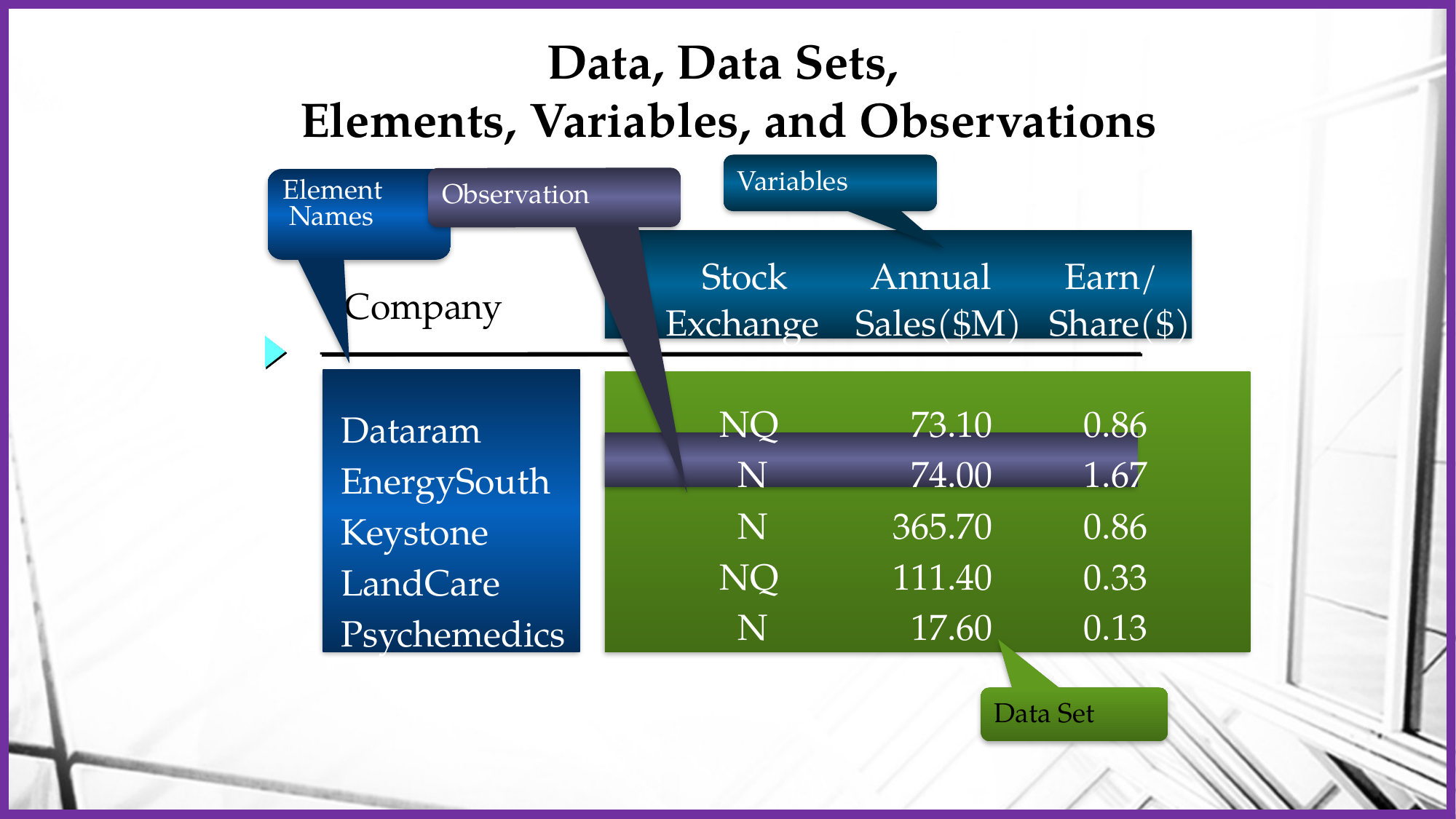

Data, Data Sets,
Elements, Variables, and Observations
Variables
Observation
Element
 Names
    Stock         Annual        Earn/
Exchange    Sales($M)   Share($)
     NQ	  	  73.10	         0.86
       N		  74.00	         1.67
       N		365.70	         0.86
     NQ		111.40	         0.33
       N	  	  17.60	         0.13
 Dataram
 EnergySouth
 Keystone
 LandCare
 Psychemedics

Company

Data Set